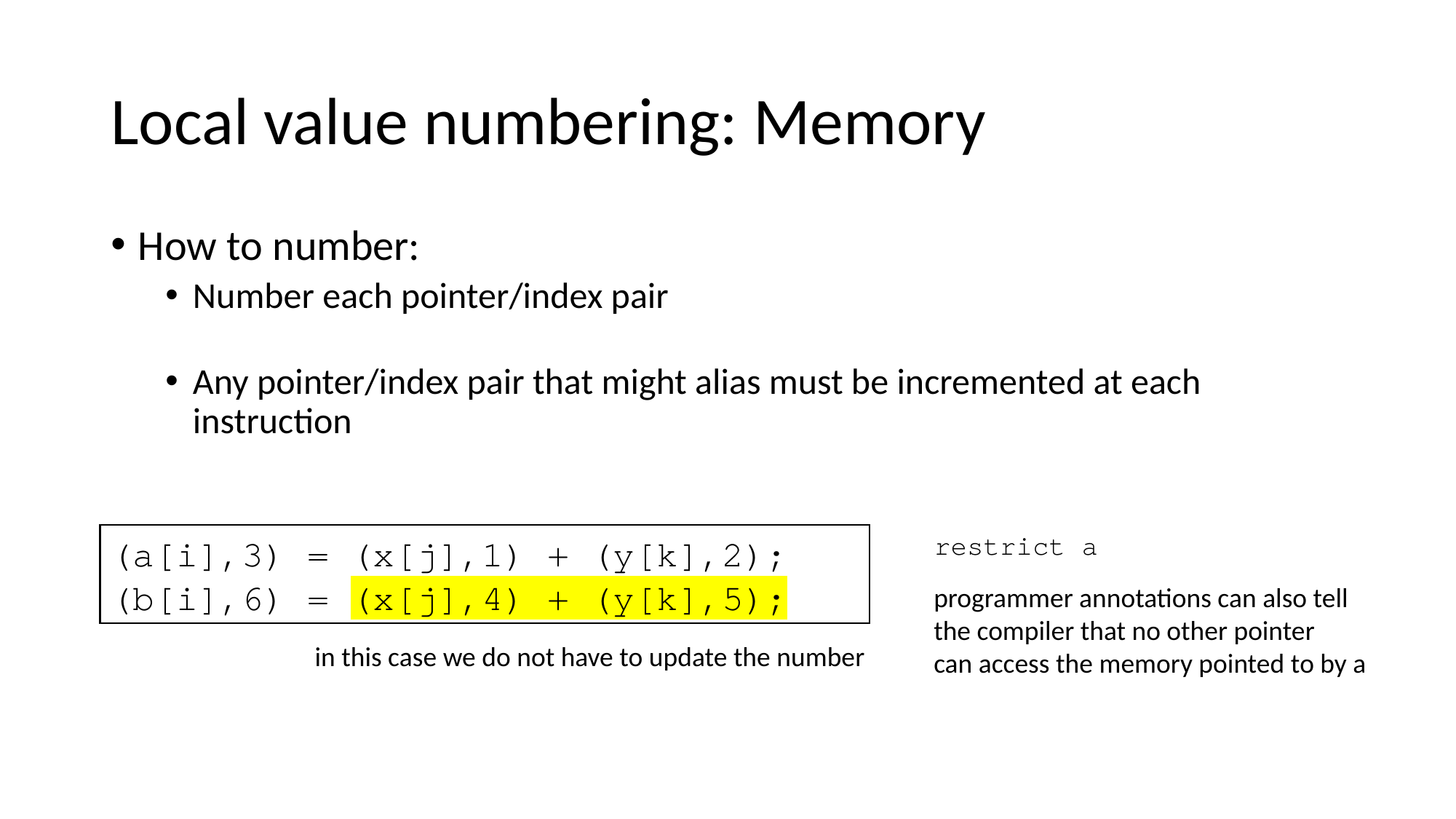

# Local value numbering: Memory
How to number:
Number each pointer/index pair
Any pointer/index pair that might alias must be incremented at each instruction
restrict a
(a[i],3) = (x[j],1) + (y[k],2);
(b[i],6) = (x[j],4) + (y[k],5);
programmer annotations can also tell the compiler that no other pointer
can access the memory pointed to by a
in this case we do not have to update the number